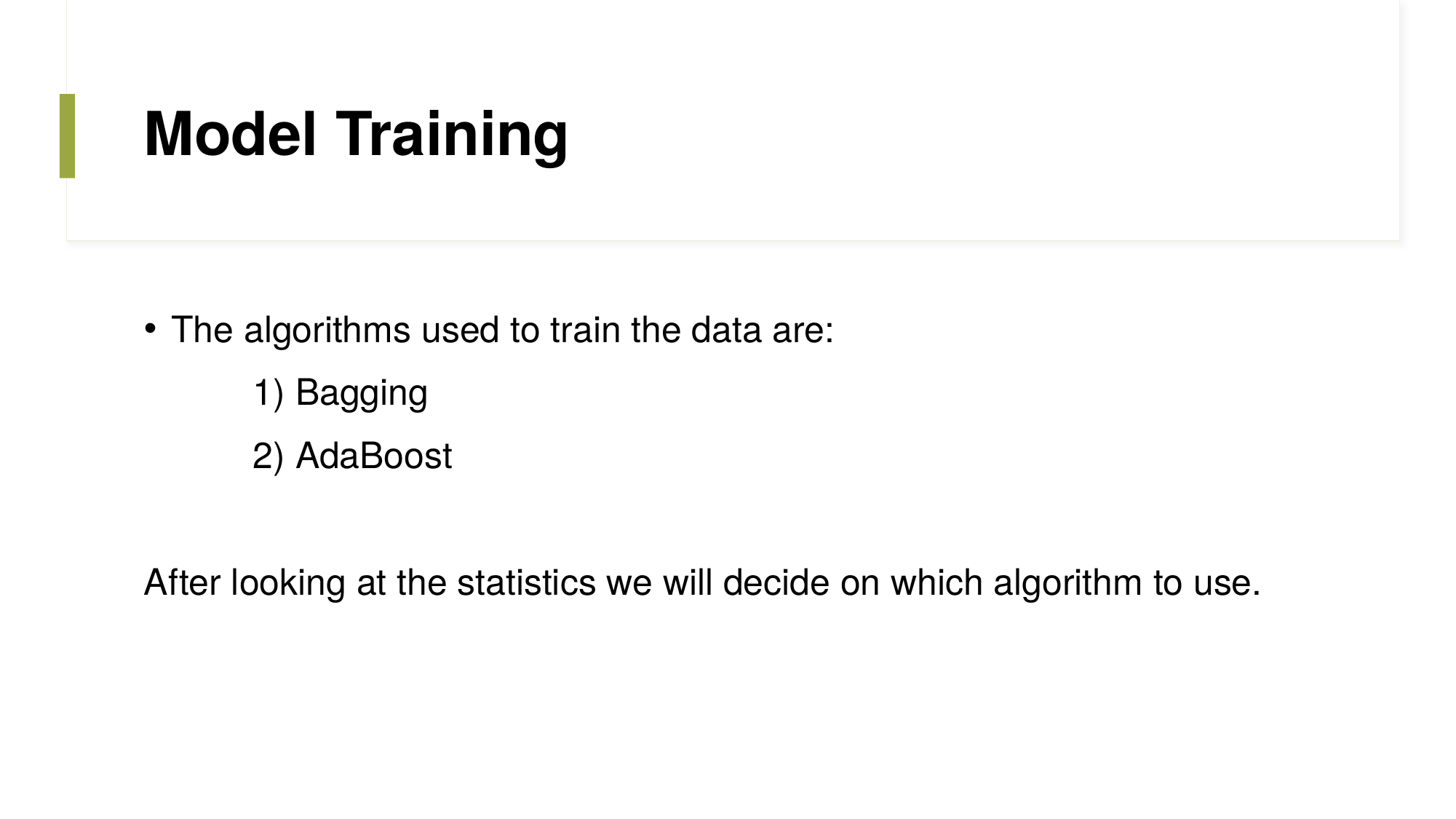

# Model Training
The algorithms used to train the data are:
	1) Bagging
	2) AdaBoost

After looking at the statistics we will decide on which algorithm to use.